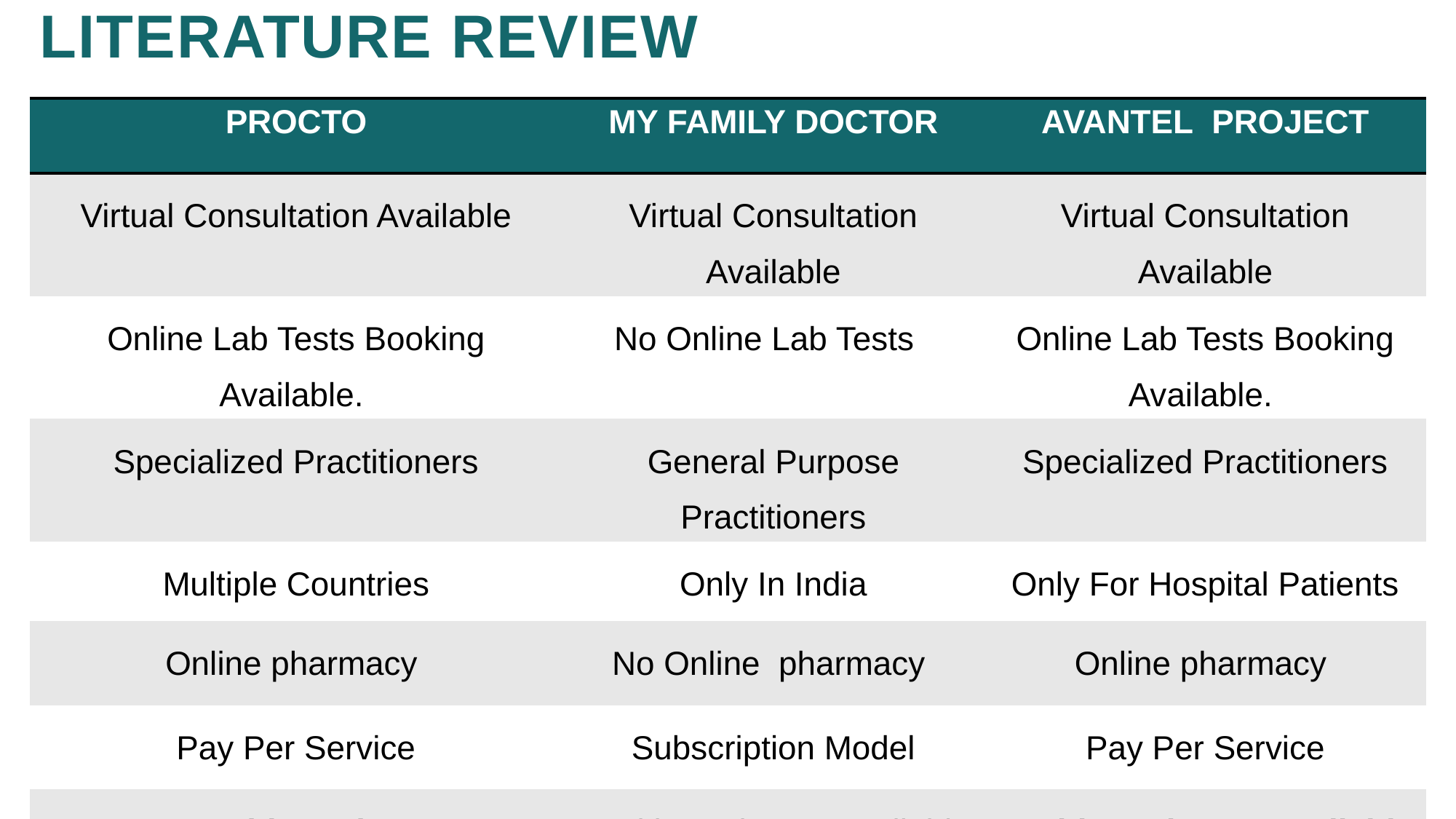

LITERATURE REVIEW
| PROCTO | MY FAMILY DOCTOR | AVANTEL  PROJECT |
| --- | --- | --- |
| Virtual Consultation Available | Virtual Consultation Available | Virtual Consultation Available |
| Online Lab Tests Booking Available. | No Online Lab Tests | Online Lab Tests Booking Available. |
| Specialized Practitioners | General Purpose Practitioners | Specialized Practitioners |
| Multiple Countries | Only In India | Only For Hospital Patients |
| Online pharmacy | No Online  pharmacy | Online pharmacy |
| Pay Per Service | Subscription Model | Pay Per Service |
| No Health Packages | Health Packages Available | Health Packages Available |